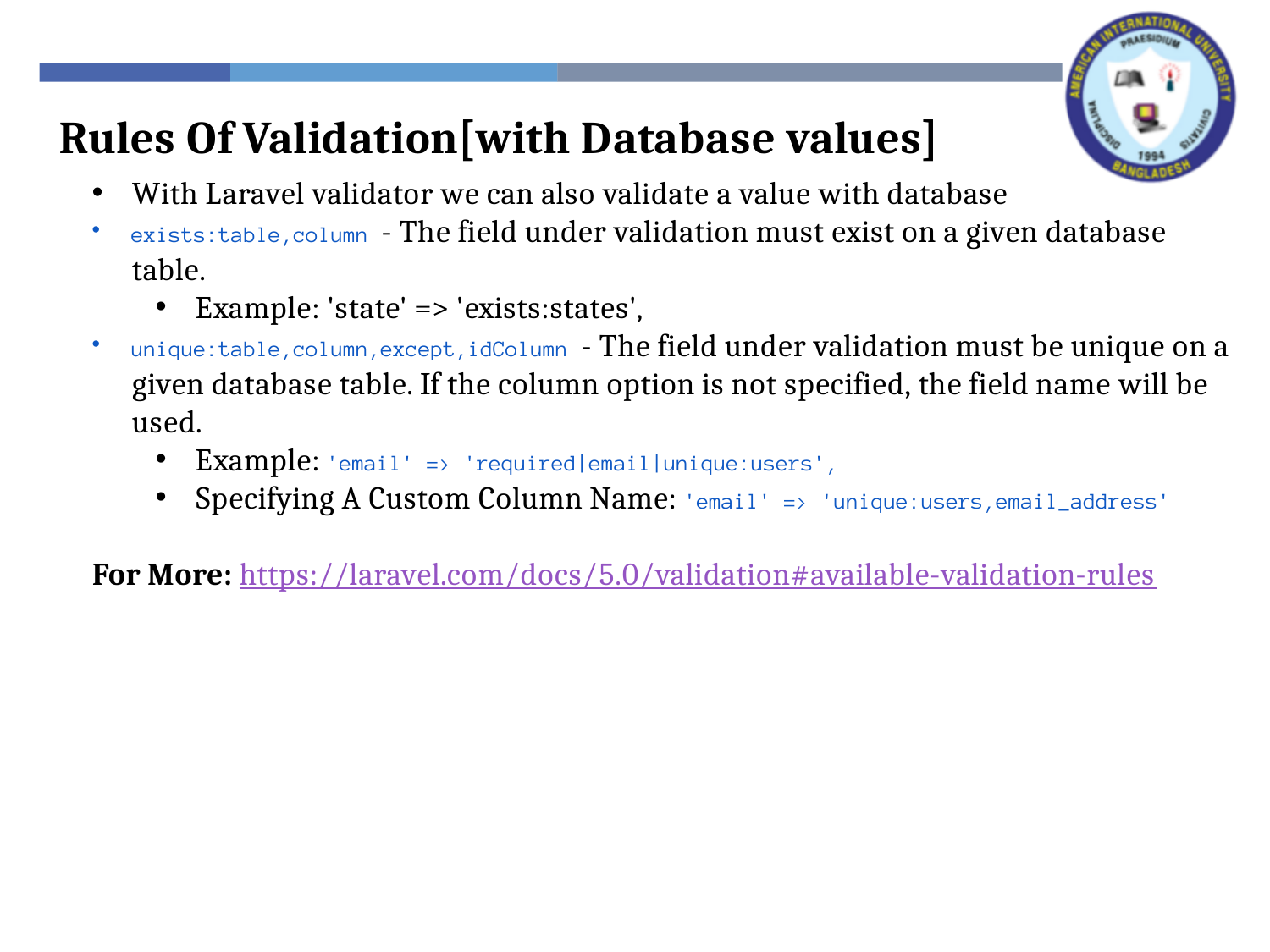

Rules Of Validation[with Database values]
With Laravel validator we can also validate a value with database
exists:table,column - The field under validation must exist on a given database table.
Example: 'state' => 'exists:states',
unique:table,column,except,idColumn - The field under validation must be unique on a given database table. If the column option is not specified, the field name will be used.
Example: 'email' => 'required|email|unique:users',
Specifying A Custom Column Name: 'email' => 'unique:users,email_address'

For More: https://laravel.com/docs/5.0/validation#available-validation-rules